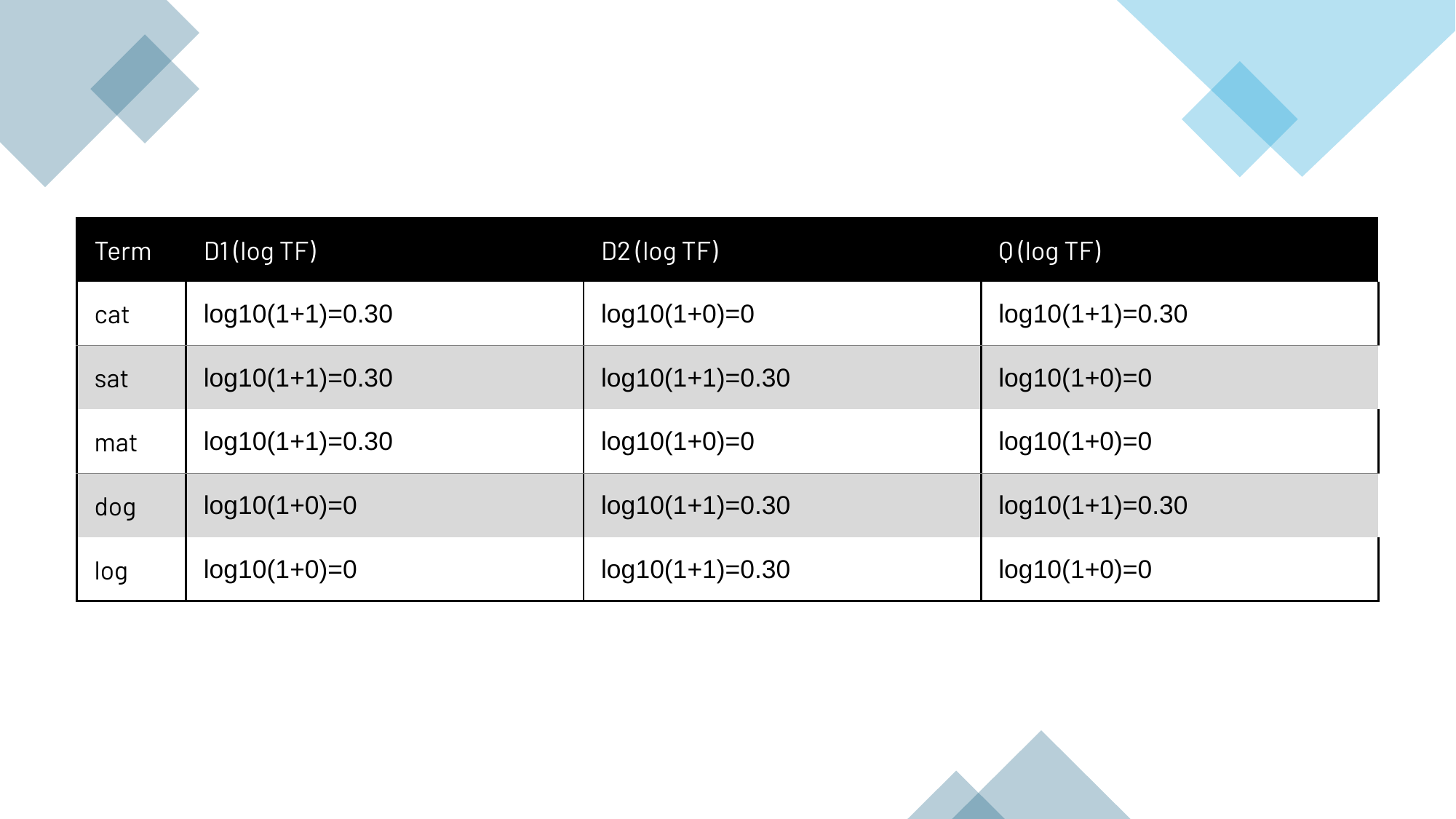

| Term | D1 (log TF) | D2 (log TF) | Q (log TF) |
| --- | --- | --- | --- |
| cat | log⁡10(1+1)=0.30 | log⁡10(1+0)=0 | log⁡10(1+1)=0.30 |
| sat | log⁡10(1+1)=0.30 | log⁡10(1+1)=0.30 | log⁡10(1+0)=0 |
| mat | log⁡10(1+1)=0.30 | log⁡10(1+0)=0 | log⁡10(1+0)=0 |
| dog | log⁡10(1+0)=0 | log⁡10(1+1)=0.30 | log⁡10(1+1)=0.30 |
| log | log⁡10(1+0)=0 | log⁡10(1+1)=0.30 | log⁡10(1+0)=0 |